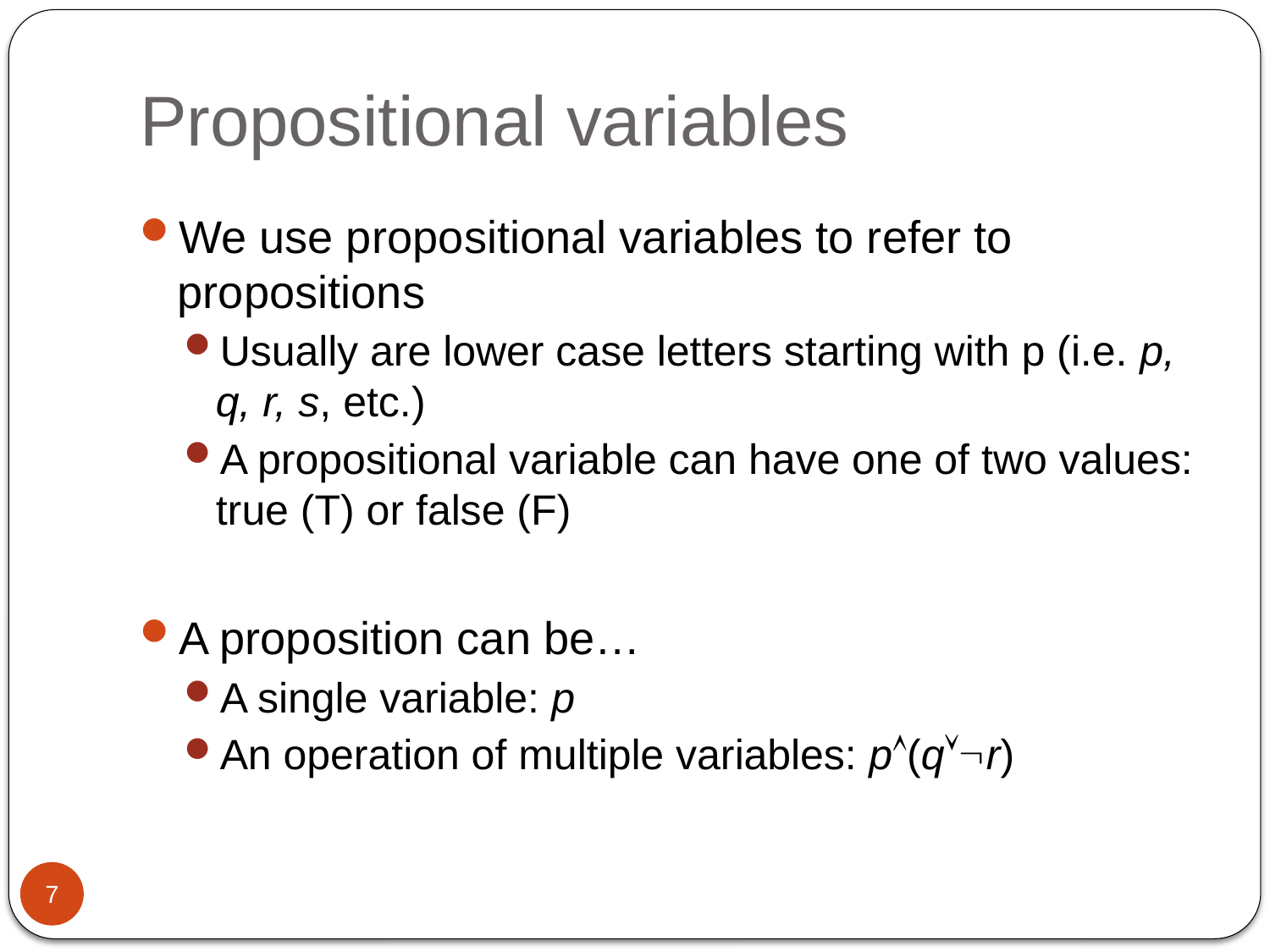

Propositional variables
We use propositional variables to refer to propositions
Usually are lower case letters starting with p (i.e. p, q, r, s, etc.)
A propositional variable can have one of two values: true (T) or false (F)

A proposition can be…
A single variable: p
An operation of multiple variables: p∧(q∨¬r)

7